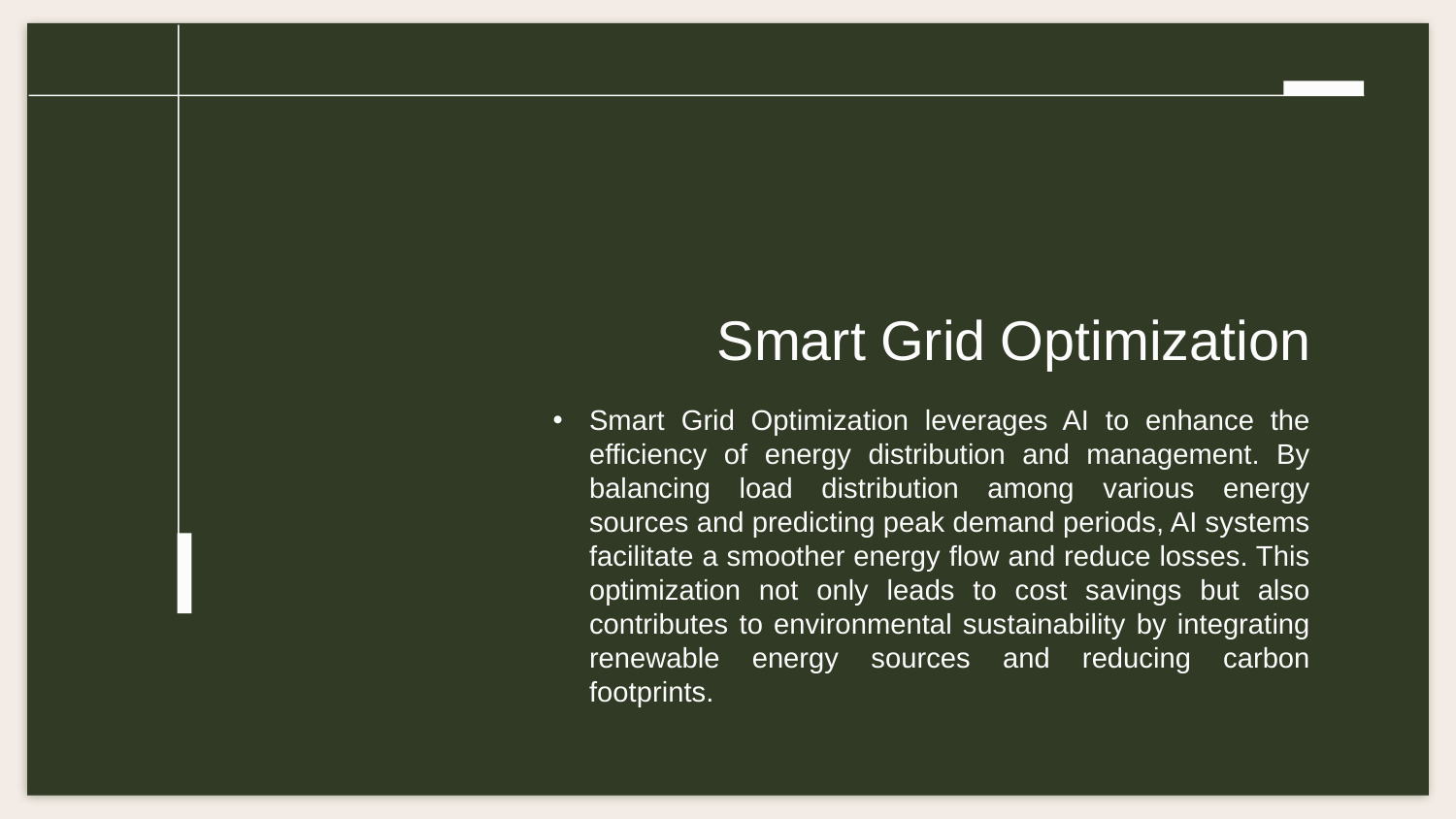

Smart Grid Optimization
# Smart Grid Optimization leverages AI to enhance the efficiency of energy distribution and management. By balancing load distribution among various energy sources and predicting peak demand periods, AI systems facilitate a smoother energy flow and reduce losses. This optimization not only leads to cost savings but also contributes to environmental sustainability by integrating renewable energy sources and reducing carbon footprints.